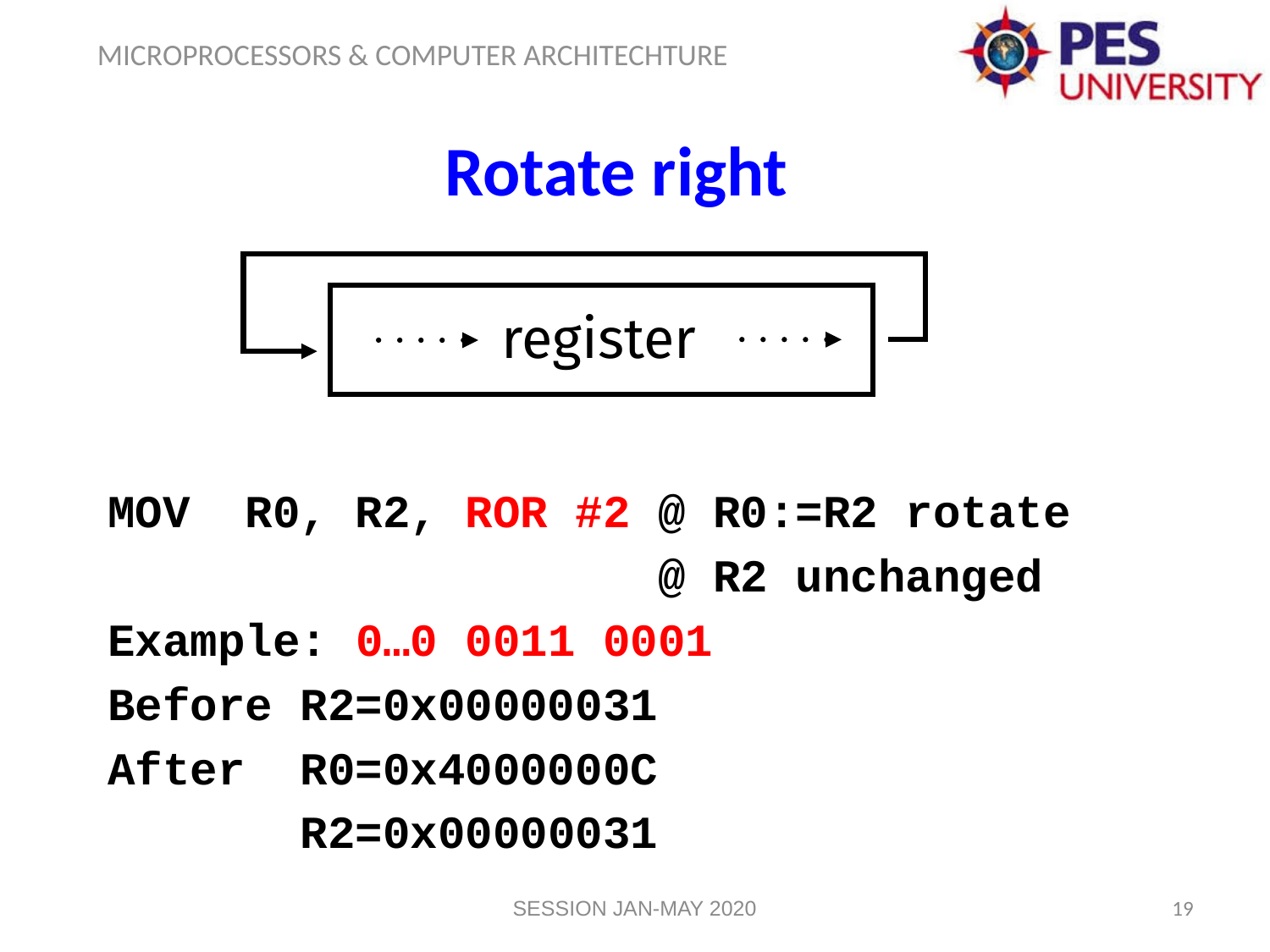

Rotate right

register

MOV  R0, R2, ROR #2 @ R0:=R2 rotate
                    @ R2 unchanged
Example: 0…0 0011 0001
Before R2=0x00000031
After  R0=0x4000000C
       R2=0x00000031
SESSION JAN-MAY 2020
19